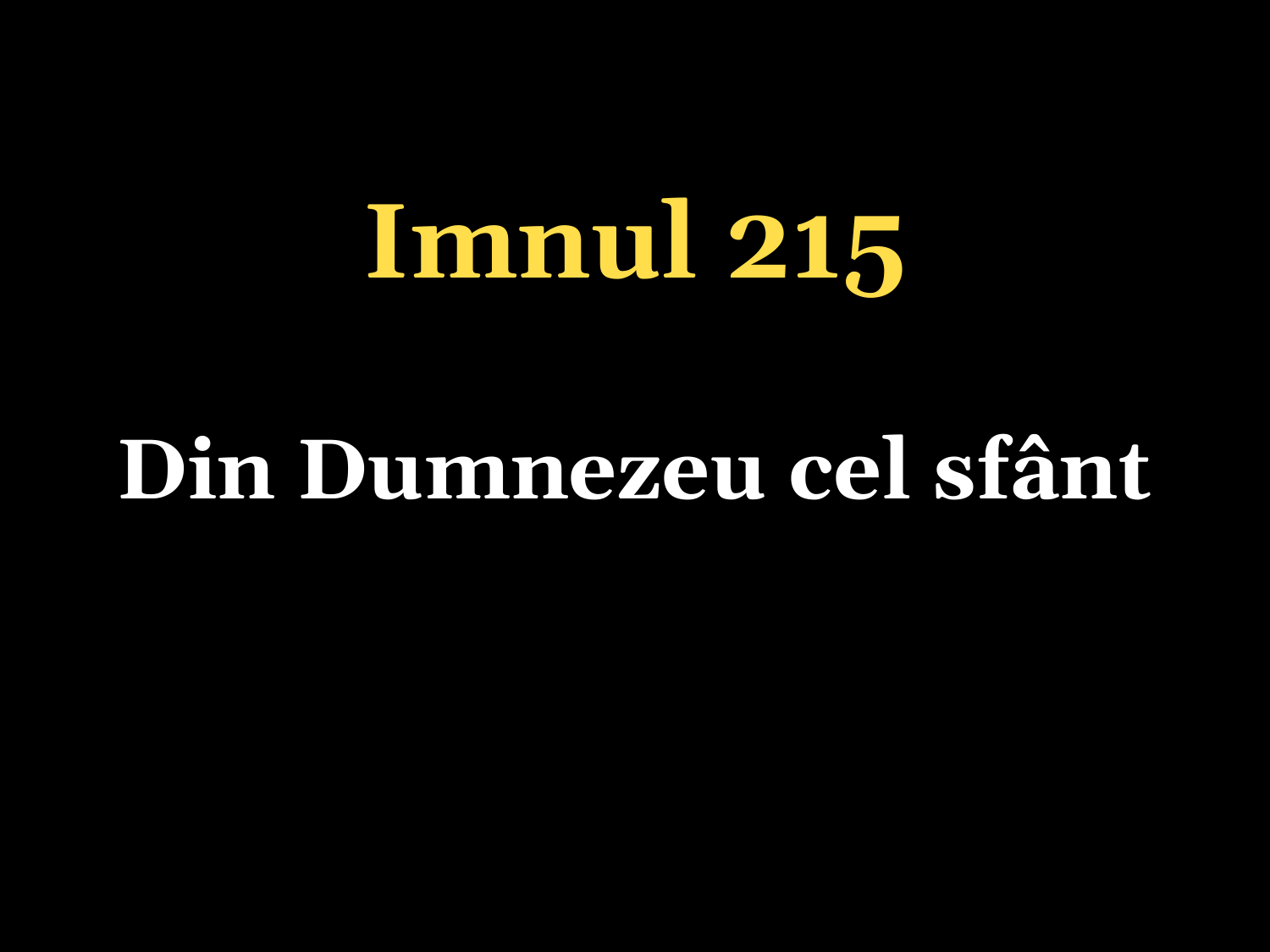

Imnul 215

Din Dumnezeu cel sfânt
131/920